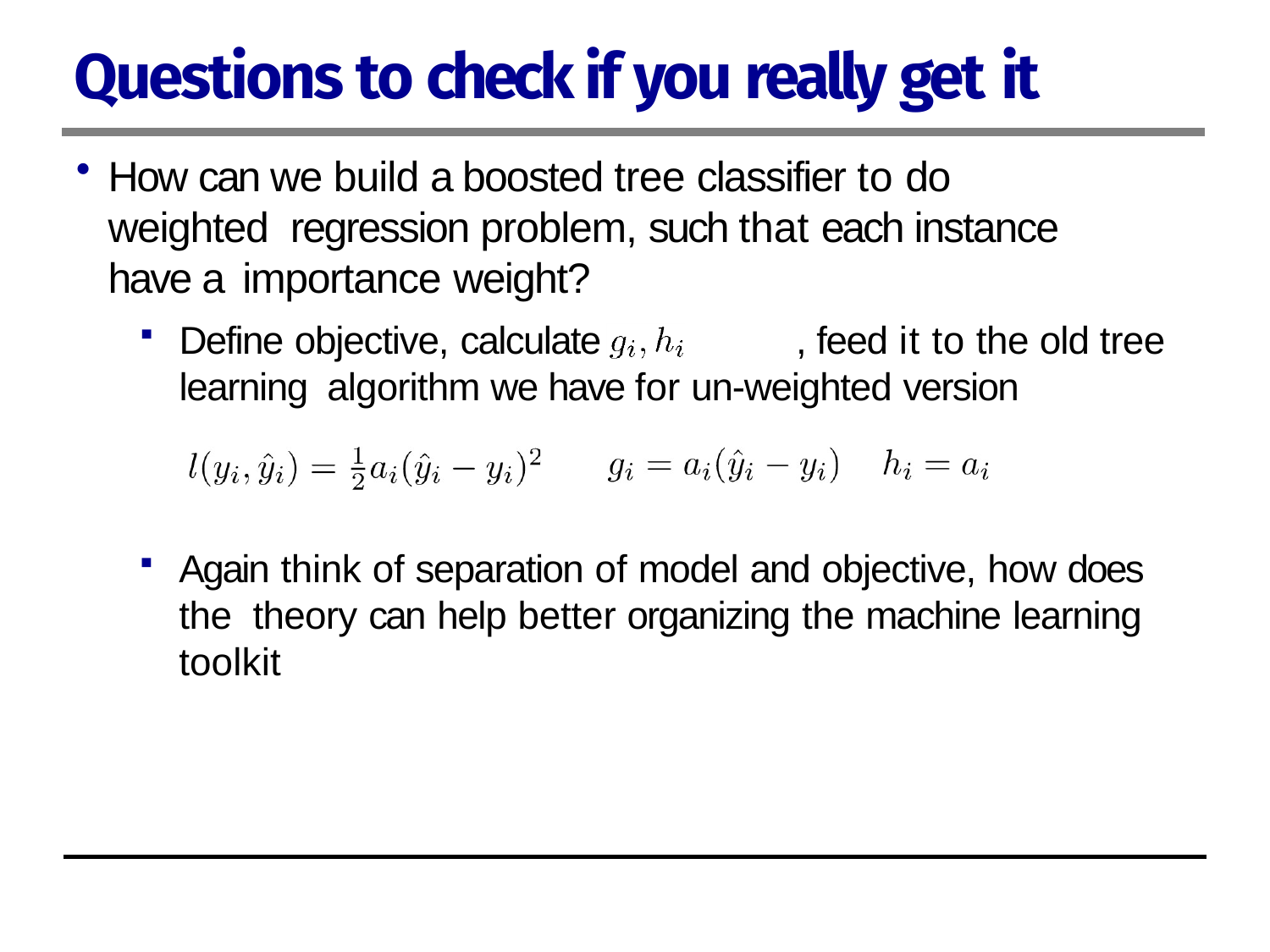

# Questions to check if you really get it
How can we build a boosted tree classifier to do weighted  regression problem, such that each instance have a  importance weight?
Define objective, calculate	, feed it to	the old tree learning  algorithm we have for un-weighted version

Again think of separation of model and objective, how does the  theory can help better organizing the machine learning toolkit